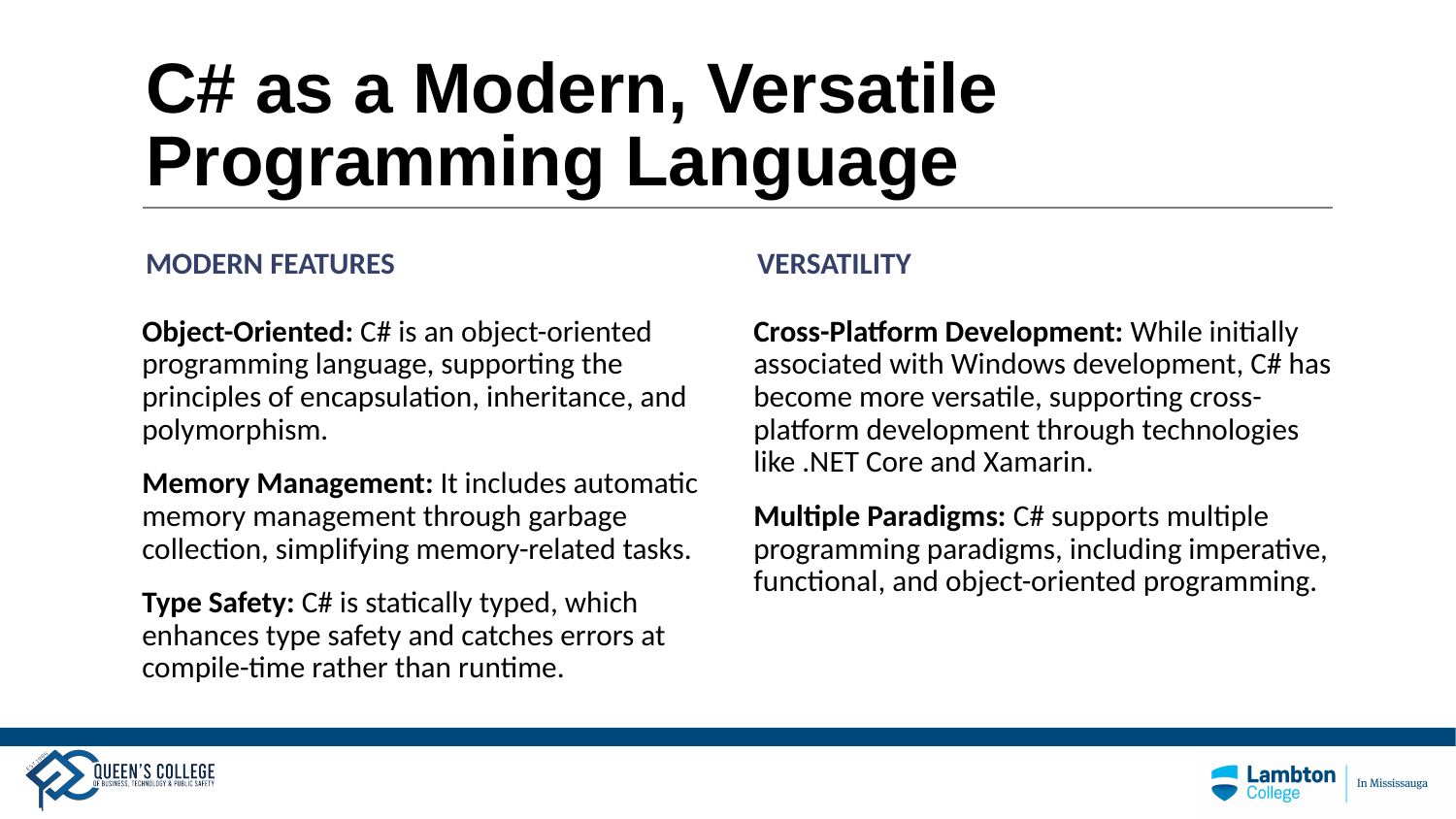

# C# as a Modern, Versatile Programming Language
MODERN FEATURES
VERSATILITY
Object-Oriented: C# is an object-oriented programming language, supporting the principles of encapsulation, inheritance, and polymorphism.
Memory Management: It includes automatic memory management through garbage collection, simplifying memory-related tasks.
Type Safety: C# is statically typed, which enhances type safety and catches errors at compile-time rather than runtime.

Cross-Platform Development: While initially associated with Windows development, C# has become more versatile, supporting cross-platform development through technologies like .NET Core and Xamarin.
Multiple Paradigms: C# supports multiple programming paradigms, including imperative, functional, and object-oriented programming.

4